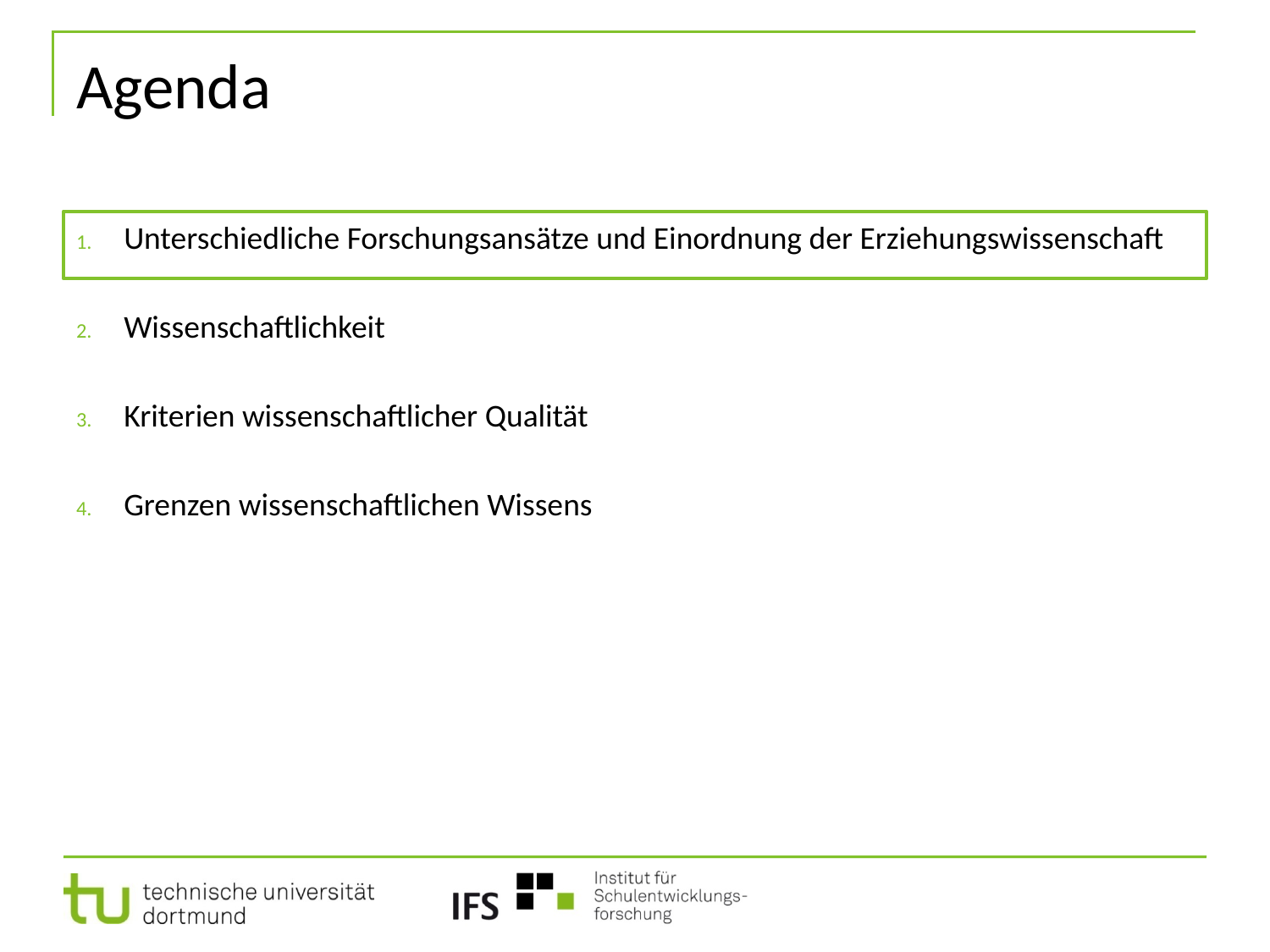

# Agenda
Unterschiedliche Forschungsansätze und Einordnung der Erziehungswissenschaft

Wissenschaftlichkeit

Kriterien wissenschaftlicher Qualität

Grenzen wissenschaftlichen Wissens